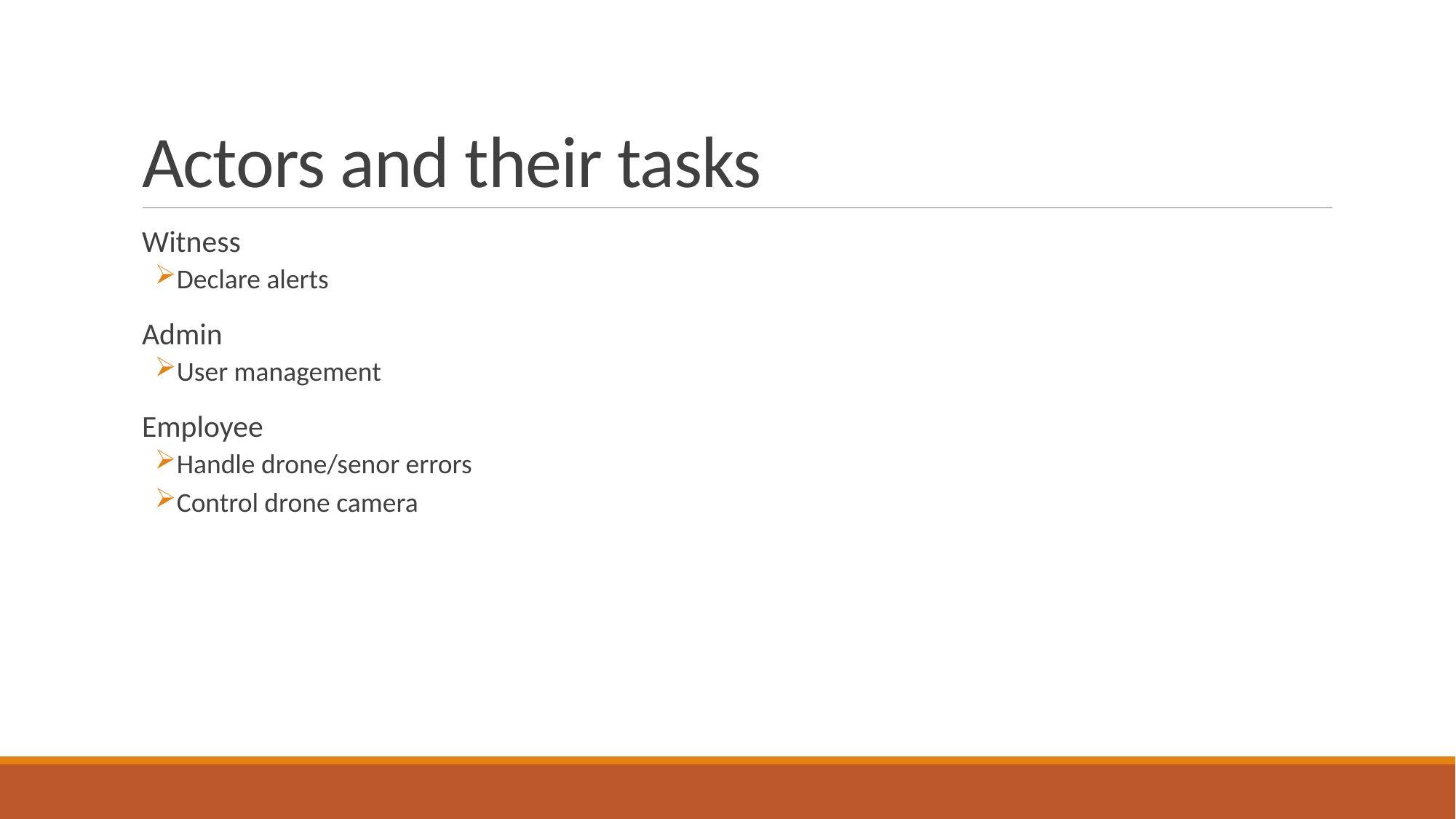

# Actors and their tasks
Witness
Declare alerts
Admin
User management
Employee
Handle drone/senor errors
Control drone camera